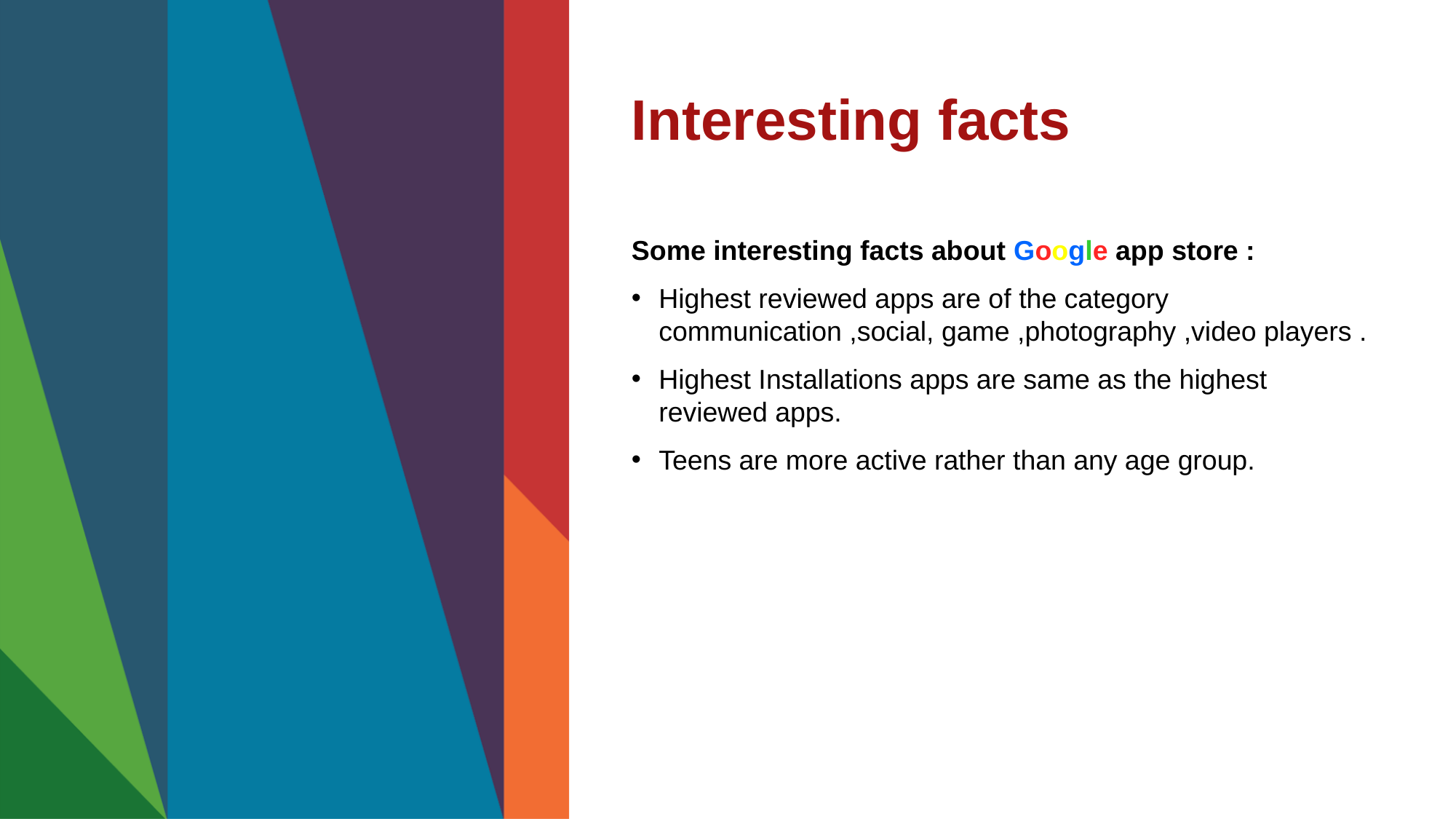

# Interesting facts
Some interesting facts about Google app store :
Highest reviewed apps are of the category communication ,social, game ,photography ,video players .
Highest Installations apps are same as the highest reviewed apps.
Teens are more active rather than any age group.